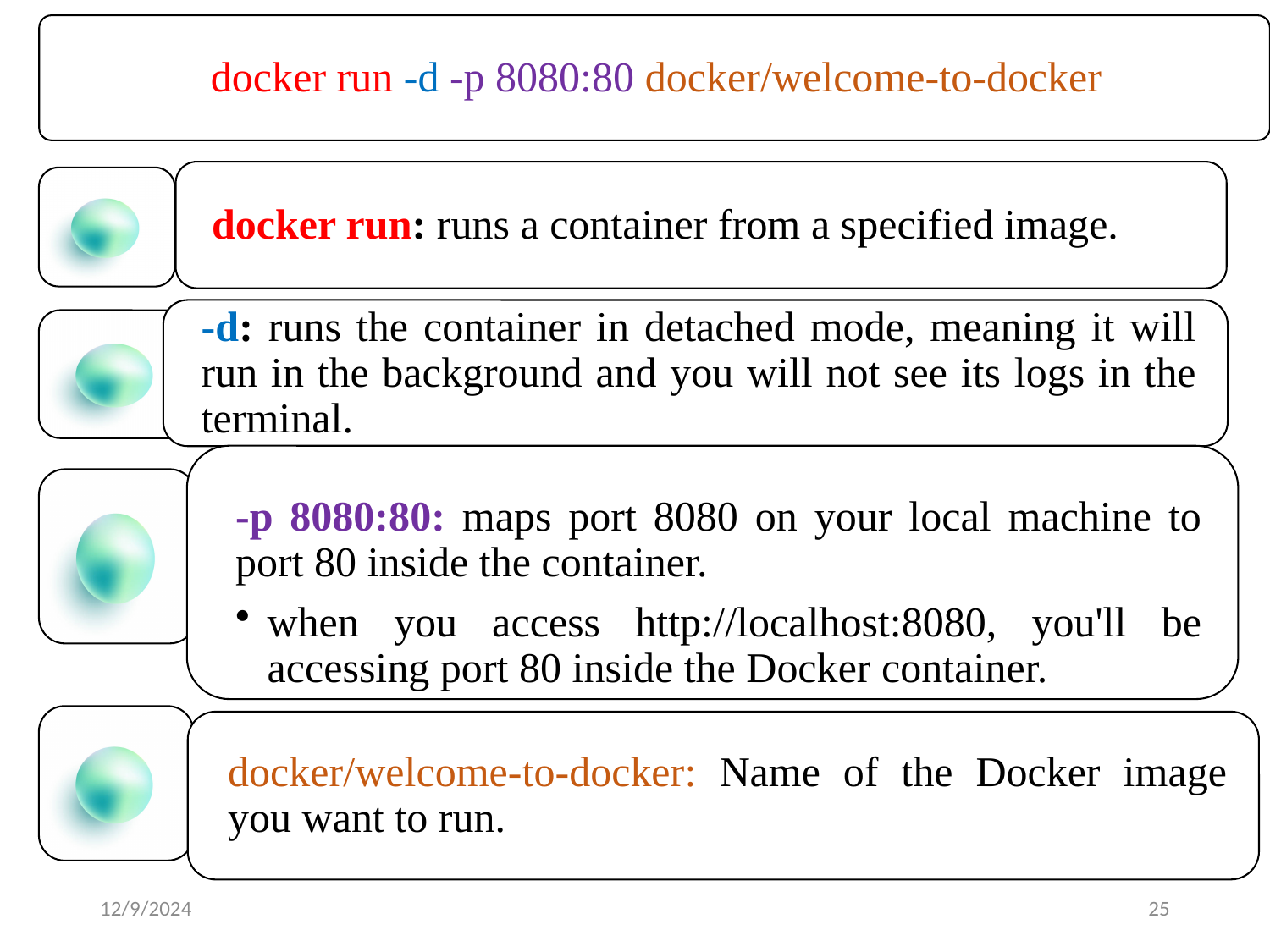

docker run -d -p 8080:80 docker/welcome-to-docker
docker run: runs a container from a specified image.
-d: runs the container in detached mode, meaning it will run in the background and you will not see its logs in the terminal.
-p 8080:80: maps port 8080 on your local machine to port 80 inside the container.
when you access http://localhost:8080, you'll be accessing port 80 inside the Docker container.
docker/welcome-to-docker: Name of the Docker image you want to run.
12/9/2024
25